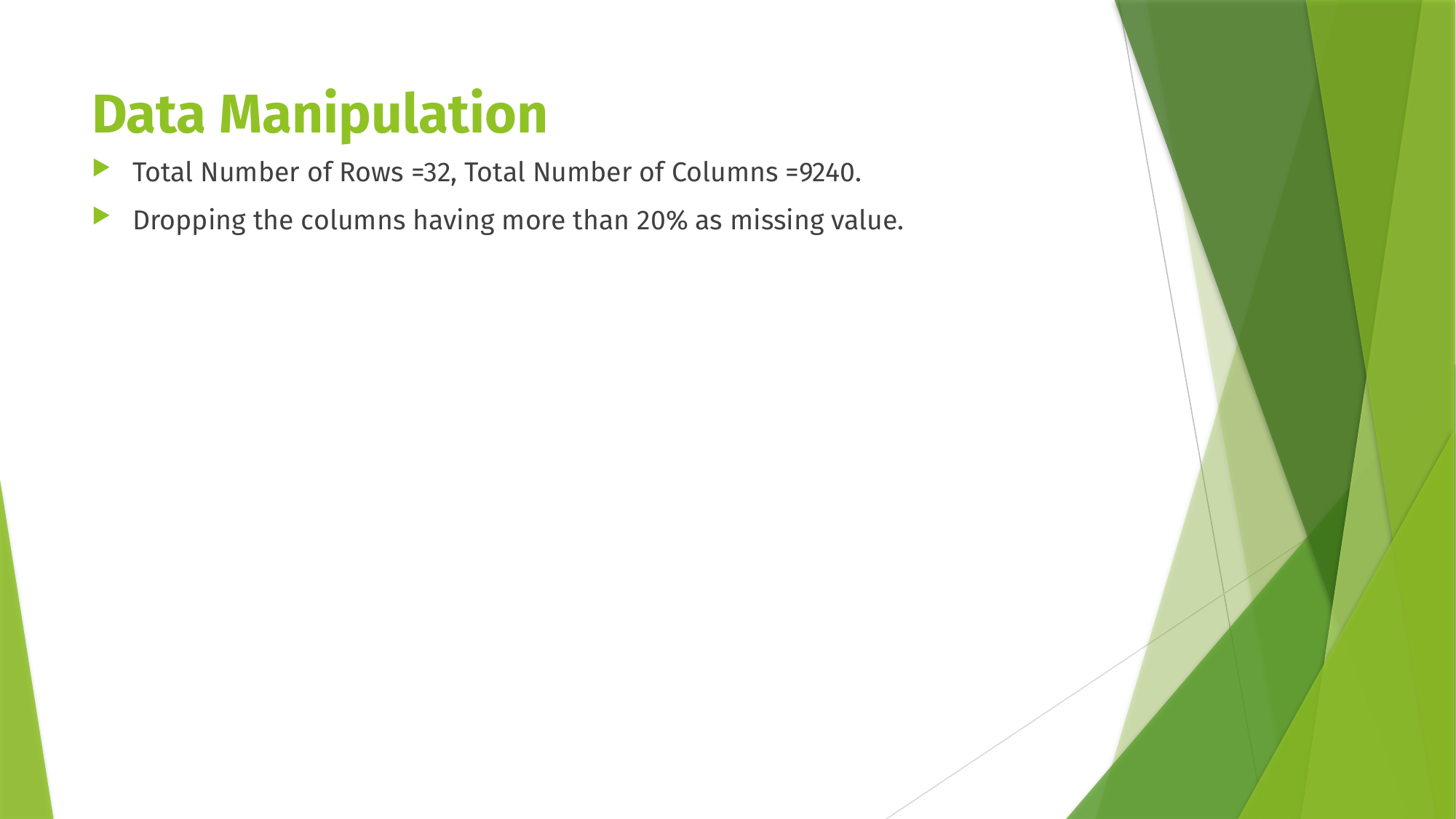

# Data Manipulation
Total Number of Rows =32, Total Number of Columns =9240.
Dropping the columns having more than 20% as missing value.